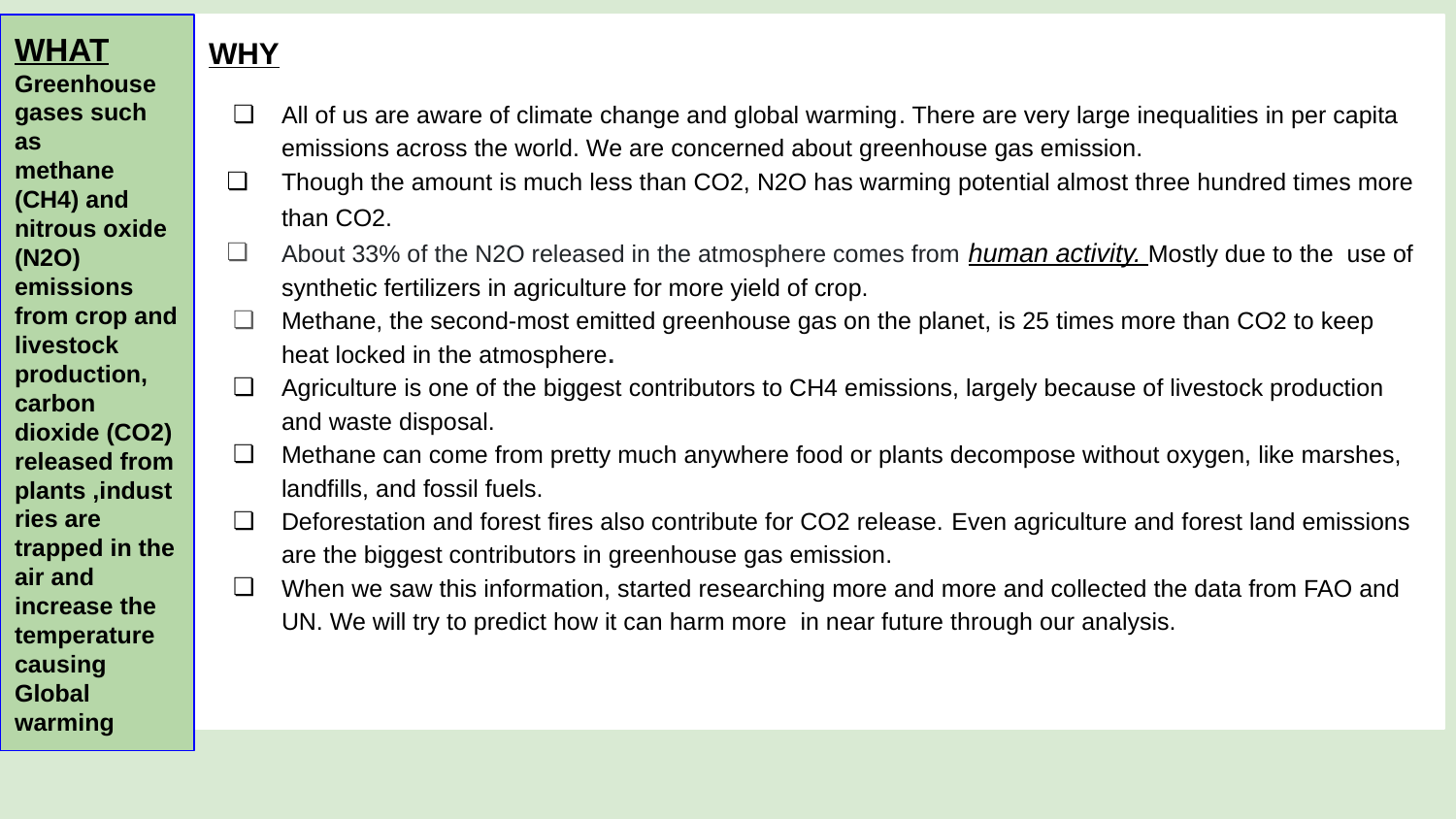

WHAT
Greenhouse gases such as
methane (CH4) and nitrous oxide (N2O) emissions from crop and livestock production, carbon dioxide (CO2) released from plants ,industries are trapped in the air and increase the temperature causing Global warming
WHY
All of us are aware of climate change and global warming. There are very large inequalities in per capita emissions across the world. We are concerned about greenhouse gas emission.
Though the amount is much less than CO2, N2O has warming potential almost three hundred times more than CO2.
About 33% of the N2O released in the atmosphere comes from human activity. Mostly due to the  use of synthetic fertilizers in agriculture for more yield of crop.
Methane, the second-most emitted greenhouse gas on the planet, is 25 times more than CO2 to keep heat locked in the atmosphere.
Agriculture is one of the biggest contributors to CH4 emissions, largely because of livestock production and waste disposal.
Methane can come from pretty much anywhere food or plants decompose without oxygen, like marshes, landfills, and fossil fuels.
Deforestation and forest fires also contribute for CO2 release. Even agriculture and forest land emissions are the biggest contributors in greenhouse gas emission.
When we saw this information, started researching more and more and collected the data from FAO and UN. We will try to predict how it can harm more  in near future through our analysis.